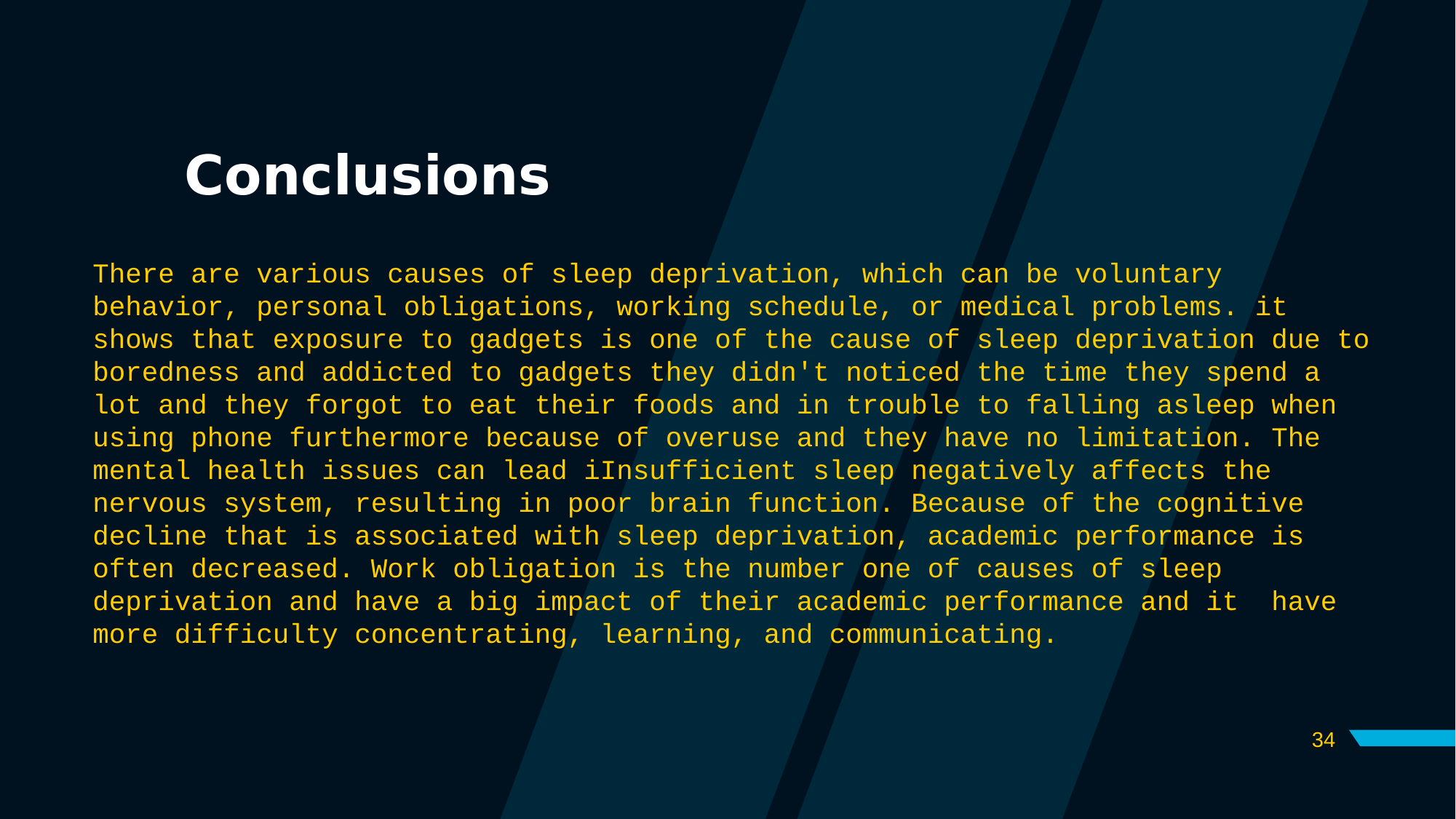

Conclusions
There are various causes of sleep deprivation, which can be voluntary behavior, personal obligations, working schedule, or medical problems. it shows that exposure to gadgets is one of the cause of sleep deprivation due to boredness and addicted to gadgets they didn't noticed the time they spend a lot and they forgot to eat their foods and in trouble to falling asleep when using phone furthermore because of overuse and they have no limitation. The mental health issues can lead iInsufficient sleep negatively affects the nervous system, resulting in poor brain function. Because of the cognitive decline that is associated with sleep deprivation, academic performance is often decreased. Work obligation is the number one of causes of sleep deprivation and have a big impact of their academic performance and it  have more difficulty concentrating, learning, and communicating.
34